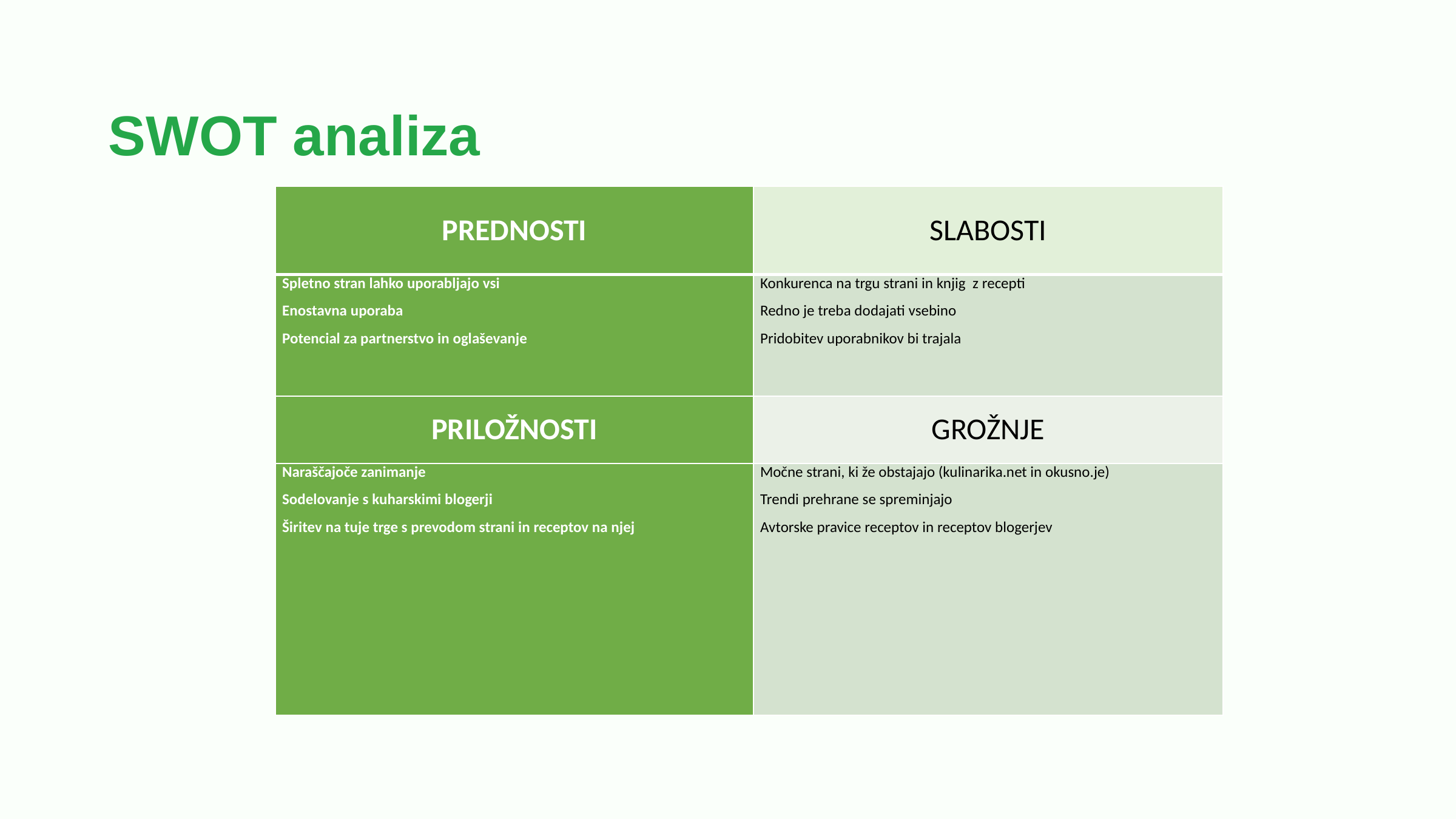

SWOT analiza
| PREDNOSTI | SLABOSTI |
| --- | --- |
| Spletno stran lahko uporabljajo vsi Enostavna uporaba Potencial za partnerstvo in oglaševanje | Konkurenca na trgu strani in knjig z recepti Redno je treba dodajati vsebino Pridobitev uporabnikov bi trajala |
| PRILOŽNOSTI | GROŽNJE |
| Naraščajoče zanimanje Sodelovanje s kuharskimi blogerji Širitev na tuje trge s prevodom strani in receptov na njej | Močne strani, ki že obstajajo (kulinarika.net in okusno.je) Trendi prehrane se spreminjajo Avtorske pravice receptov in receptov blogerjev |